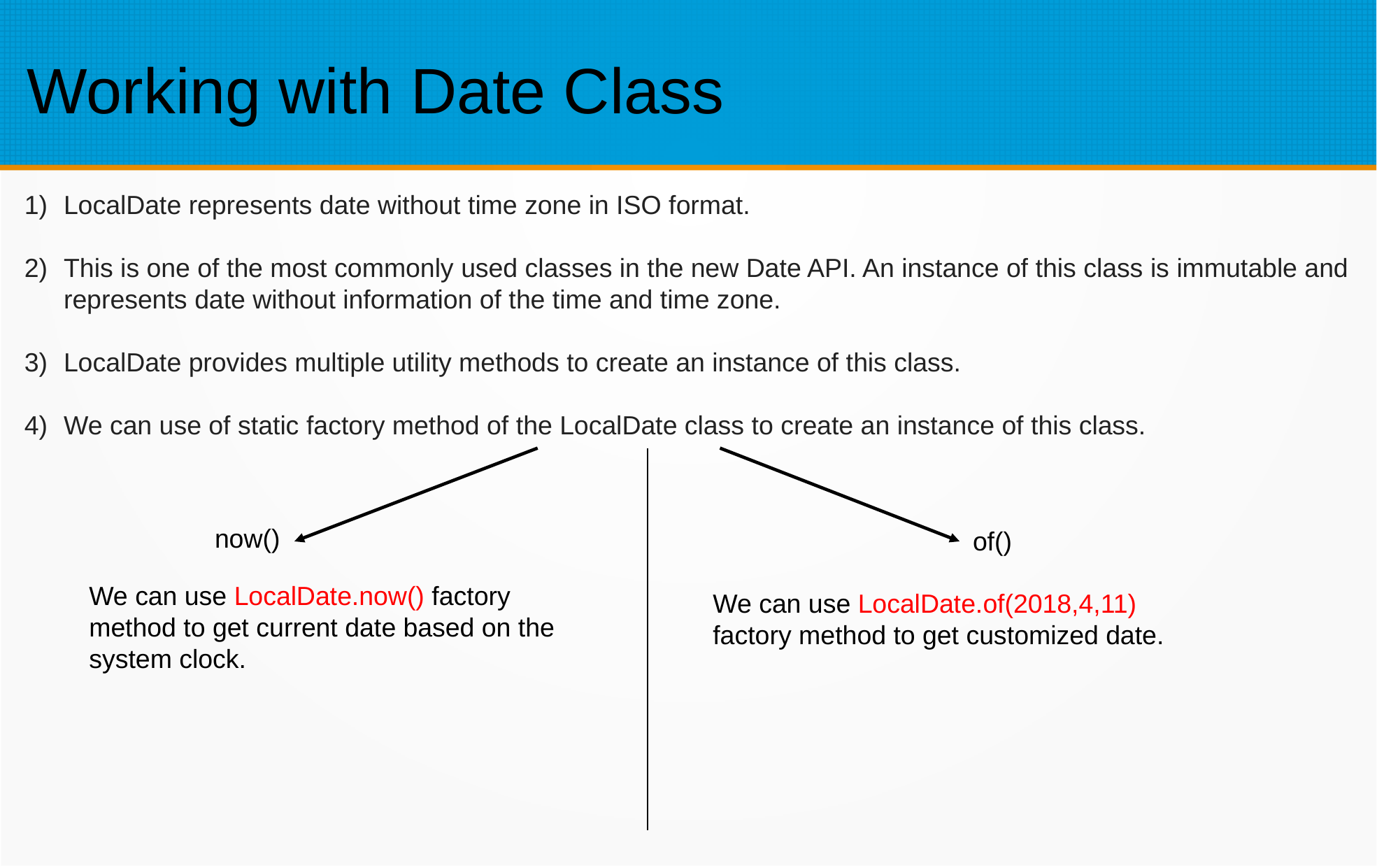

# Working with Date Class
LocalDate represents date without time zone in ISO format.
This is one of the most commonly used classes in the new Date API. An instance of this class is immutable and represents date without information of the time and time zone.
LocalDate provides multiple utility methods to create an instance of this class.
We can use of static factory method of the LocalDate class to create an instance of this class.
now()
of()
We can use LocalDate.now() factory method to get current date based on the system clock.
We can use LocalDate.of(2018,4,11) factory method to get customized date.